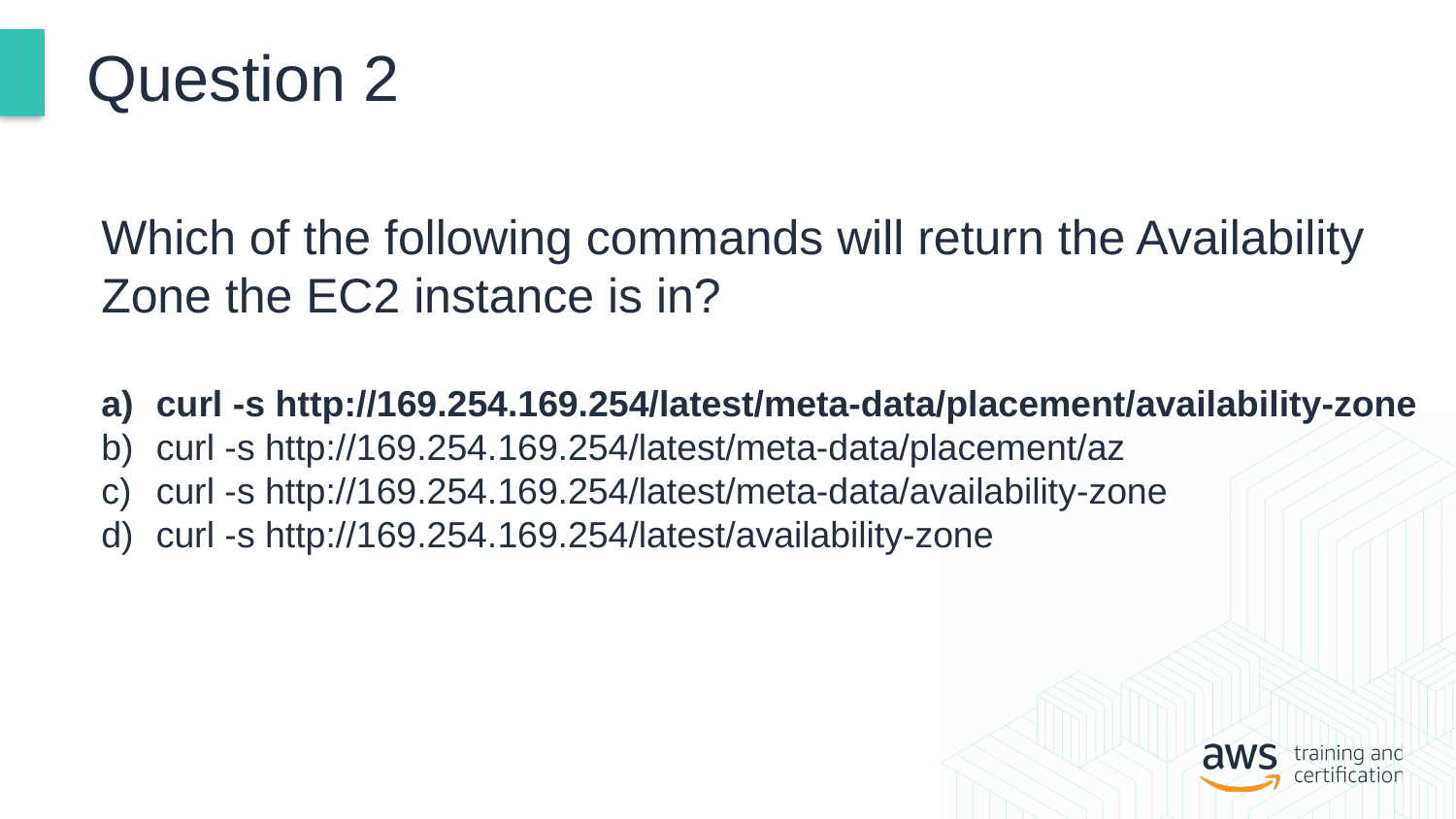

# Question 2
Which of the following commands will return the Availability Zone the EC2 instance is in?

curl -s http://169.254.169.254/latest/meta-data/placement/availability-zone
curl -s http://169.254.169.254/latest/meta-data/placement/az
curl -s http://169.254.169.254/latest/meta-data/availability-zone
curl -s http://169.254.169.254/latest/availability-zone